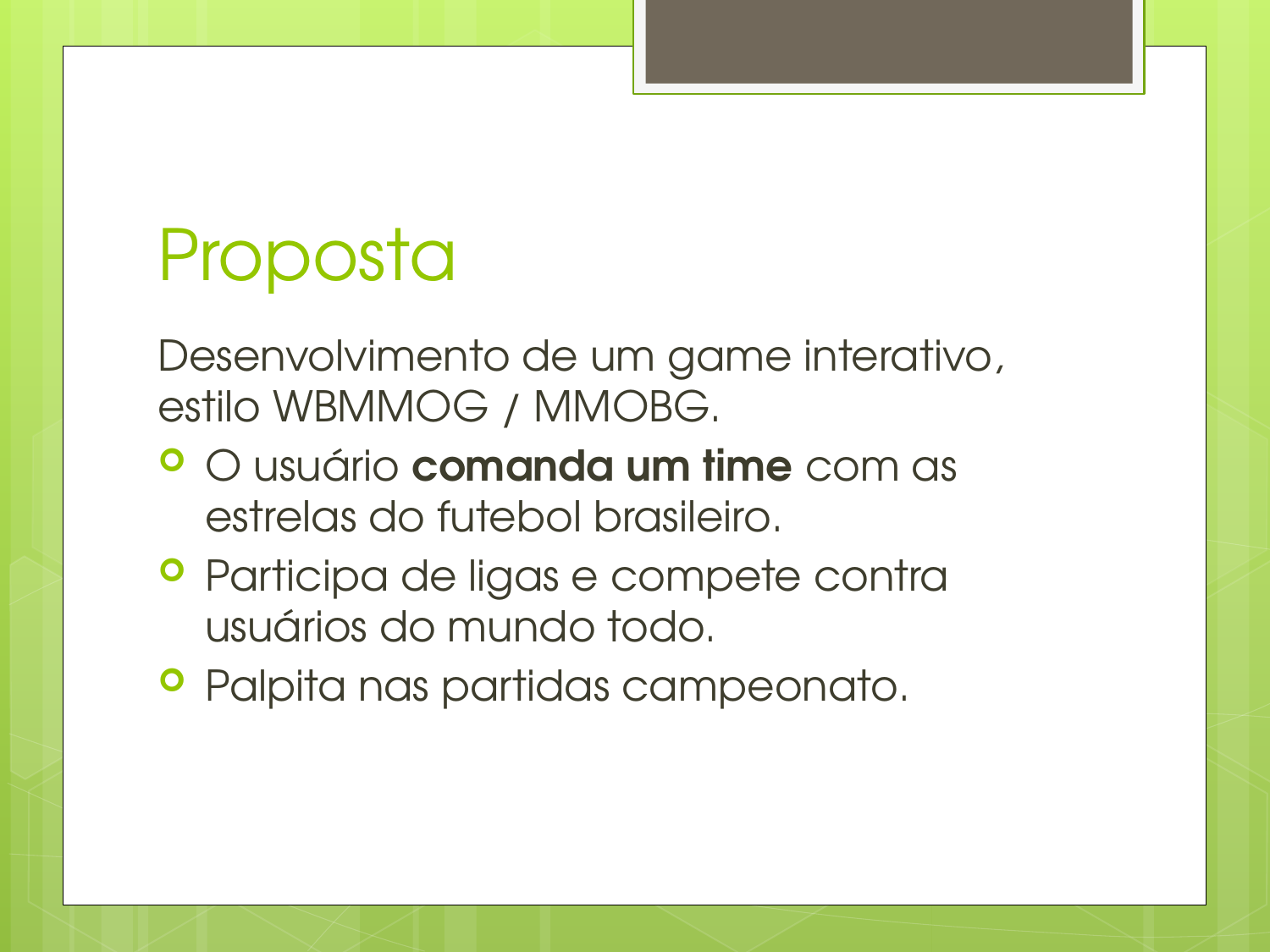

# Proposta
Desenvolvimento de um game interativo, estilo WBMMOG / MMOBG.
O usuário comanda um time com as estrelas do futebol brasileiro.
Participa de ligas e compete contra usuários do mundo todo.
Palpita nas partidas campeonato.